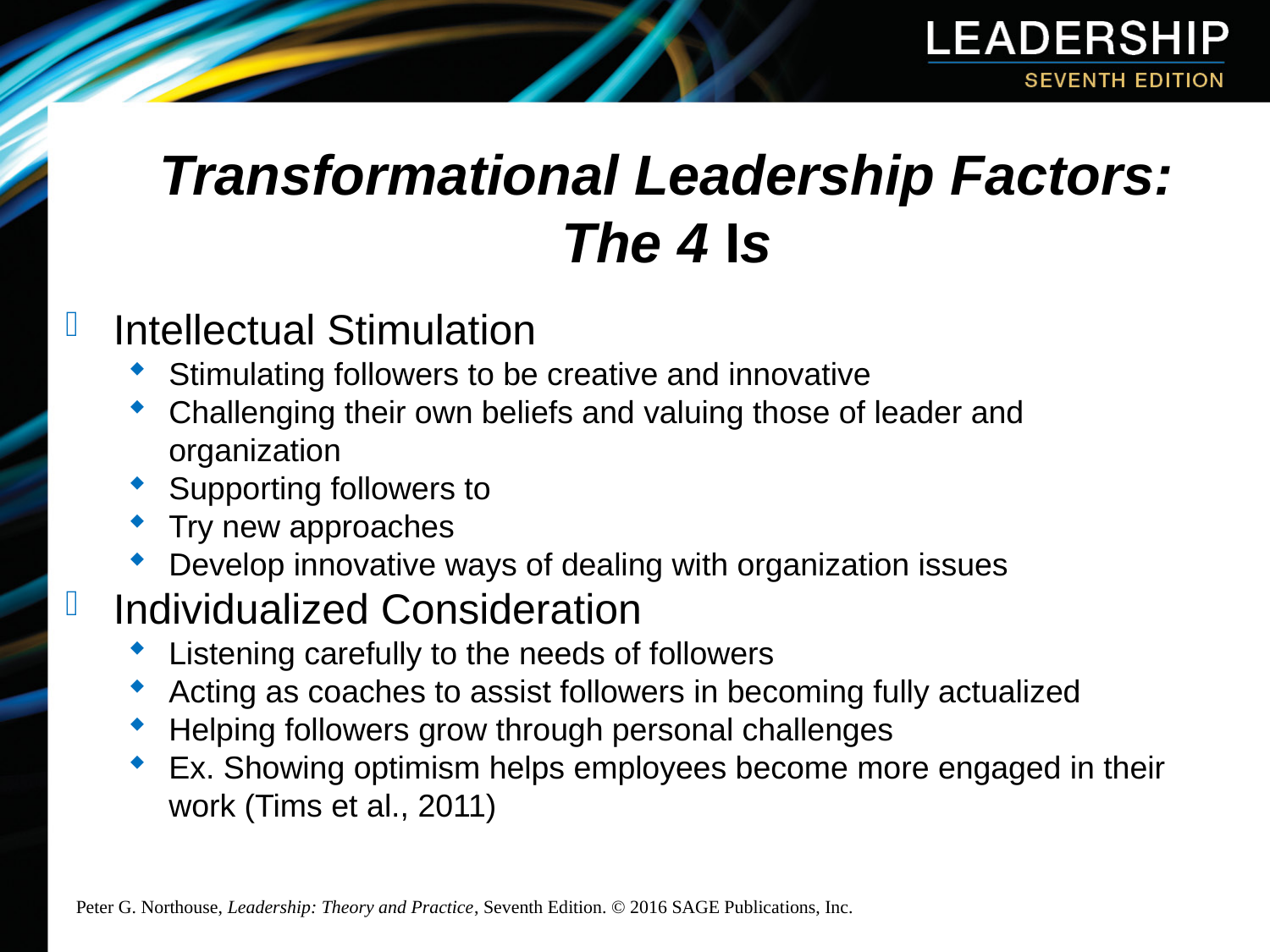

# Transformational Leadership Factors: The 4 Is
Intellectual Stimulation
Stimulating followers to be creative and innovative
Challenging their own beliefs and valuing those of leader and organization
Supporting followers to
Try new approaches
Develop innovative ways of dealing with organization issues
Individualized Consideration
Listening carefully to the needs of followers
Acting as coaches to assist followers in becoming fully actualized
Helping followers grow through personal challenges
Ex. Showing optimism helps employees become more engaged in their work (Tims et al., 2011)
Peter G. Northouse, Leadership: Theory and Practice, Seventh Edition. © 2016 SAGE Publications, Inc.